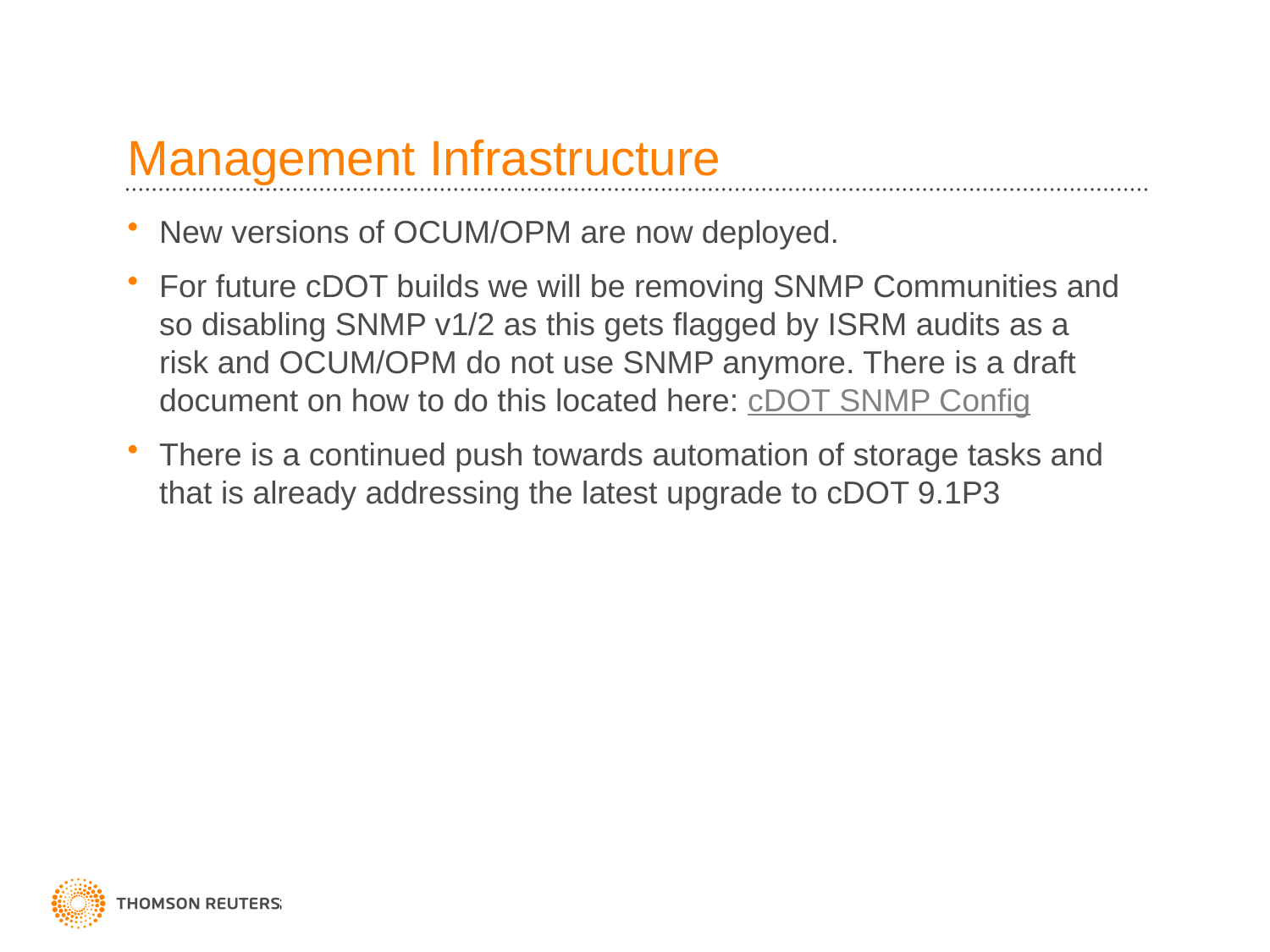

# Management Infrastructure
New versions of OCUM/OPM are now deployed.
For future cDOT builds we will be removing SNMP Communities and so disabling SNMP v1/2 as this gets flagged by ISRM audits as a risk and OCUM/OPM do not use SNMP anymore. There is a draft document on how to do this located here: cDOT SNMP Config
There is a continued push towards automation of storage tasks and that is already addressing the latest upgrade to cDOT 9.1P3